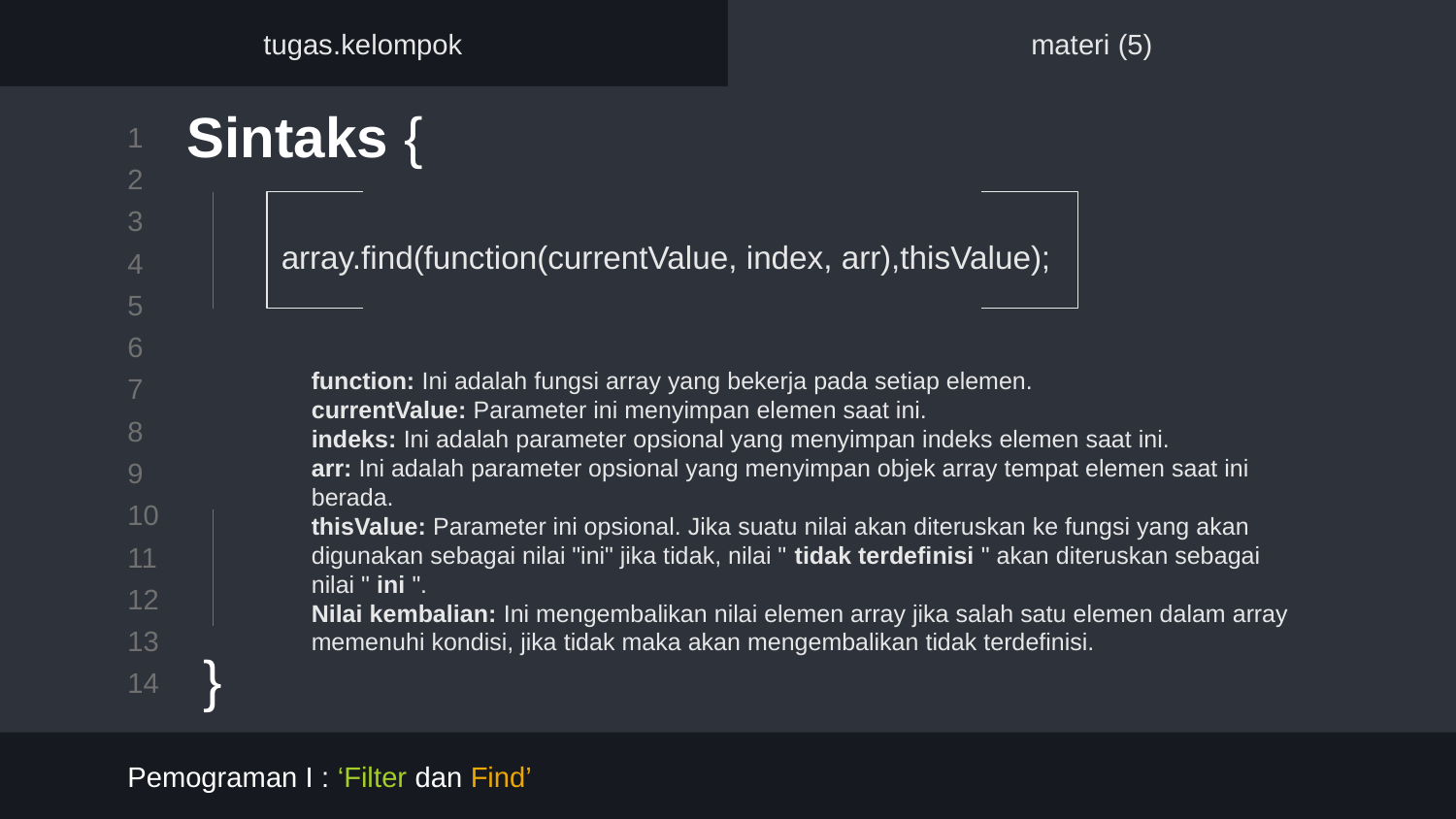

tugas.kelompok
materi (5)
# Sintaks {

array.find(function(currentValue, index, arr),thisValue);
function: Ini adalah fungsi array yang bekerja pada setiap elemen.
currentValue: Parameter ini menyimpan elemen saat ini.
indeks: Ini adalah parameter opsional yang menyimpan indeks elemen saat ini.
arr: Ini adalah parameter opsional yang menyimpan objek array tempat elemen saat ini berada.
thisValue: Parameter ini opsional. Jika suatu nilai akan diteruskan ke fungsi yang akan digunakan sebagai nilai "ini" jika tidak, nilai " tidak terdefinisi " akan diteruskan sebagai nilai " ini ".
Nilai kembalian: Ini mengembalikan nilai elemen array jika salah satu elemen dalam array memenuhi kondisi, jika tidak maka akan mengembalikan tidak terdefinisi.
}
Pemograman I : ‘Filter dan Find’